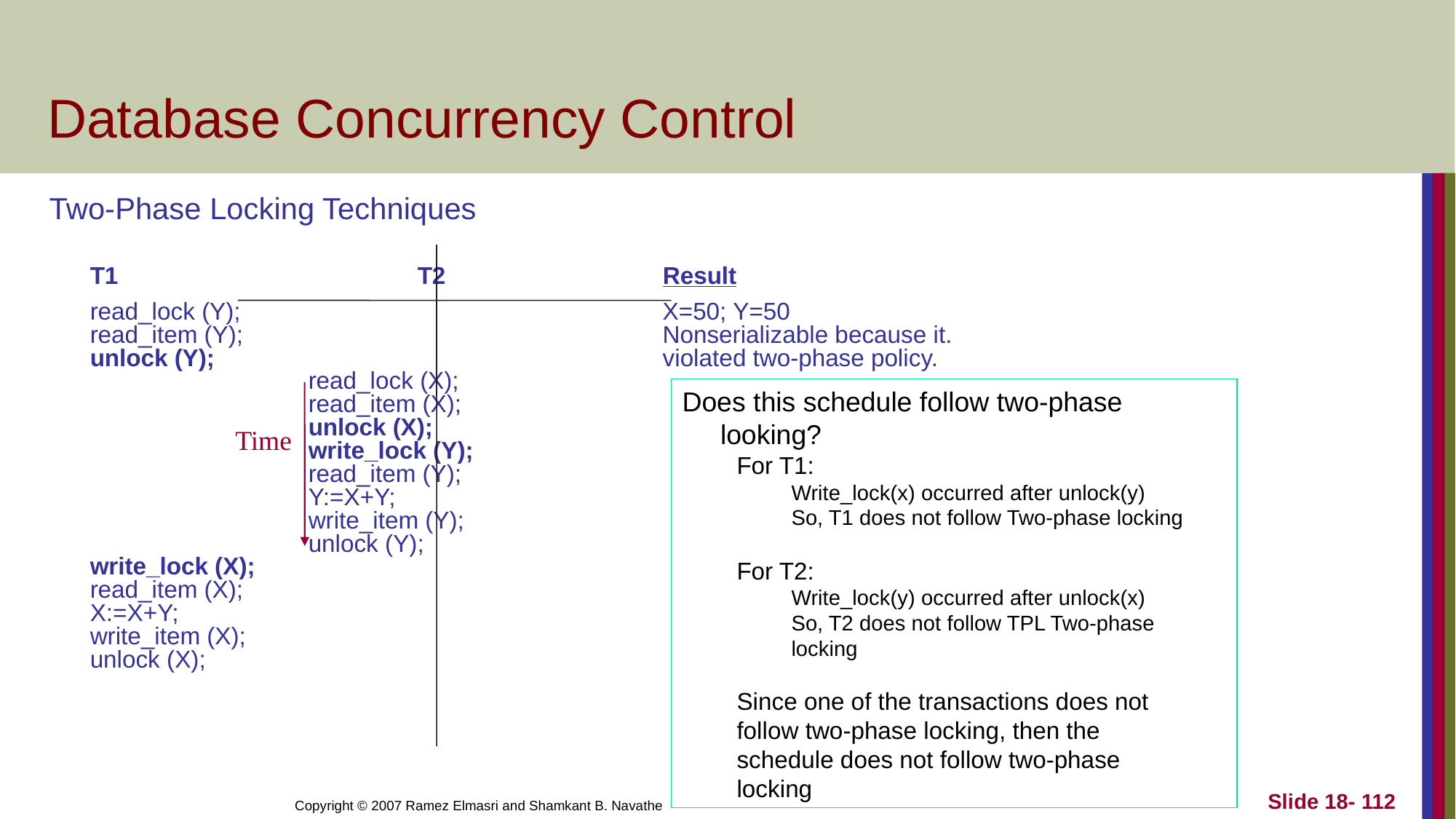

# Database Concurrency Control
Two-Phase Locking Techniques

	T1			T2		    Result
	read_lock (Y);				    X=50; Y=50
	read_item (Y);				    Nonserializable because it.
	unlock (Y);				    violated two-phase policy.
			read_lock (X);
			read_item (X);
			unlock (X);
			write_lock (Y);
			read_item (Y);
			Y:=X+Y;
			write_item (Y);
			unlock (Y);
	write_lock (X);
	read_item (X);
	X:=X+Y;
	write_item (X);
	unlock (X);

Does this schedule follow two-phase
     looking?
For T1:
Write_lock(x) occurred after unlock(y)
So, T1 does not follow Two-phase locking

For T2:
Write_lock(y) occurred after unlock(x)
So, T2 does not follow TPL Two-phase locking

Since one of the transactions does not
follow two-phase locking, then the
schedule does not follow two-phase
locking

Time
Copyright © 2007 Ramez Elmasri and Shamkant B. Navathe
Slide 18- 112